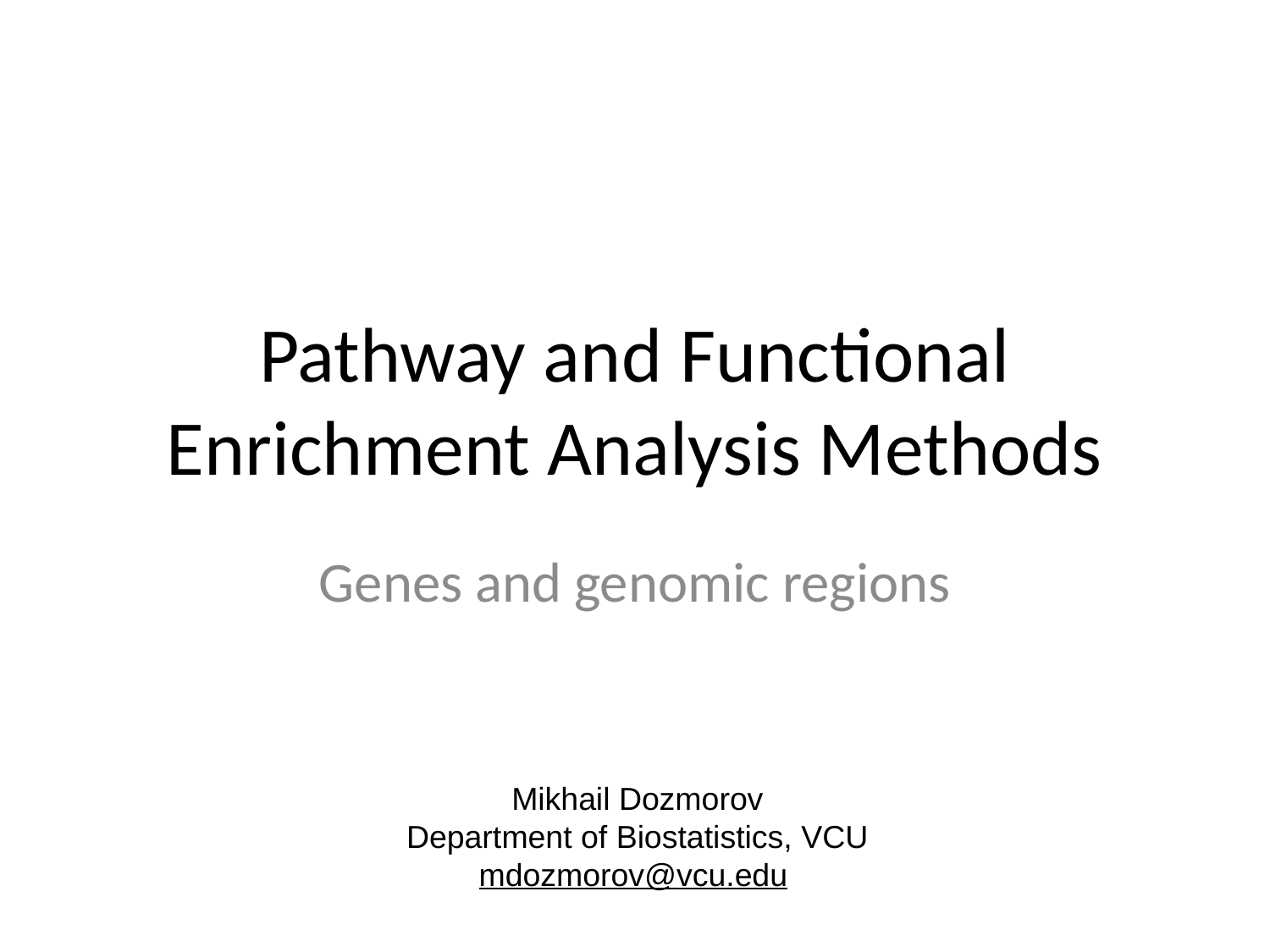

# Pathway and Functional Enrichment Analysis Methods
Genes and genomic regions
Mikhail Dozmorov
Department of Biostatistics, VCU
mdozmorov@vcu.edu